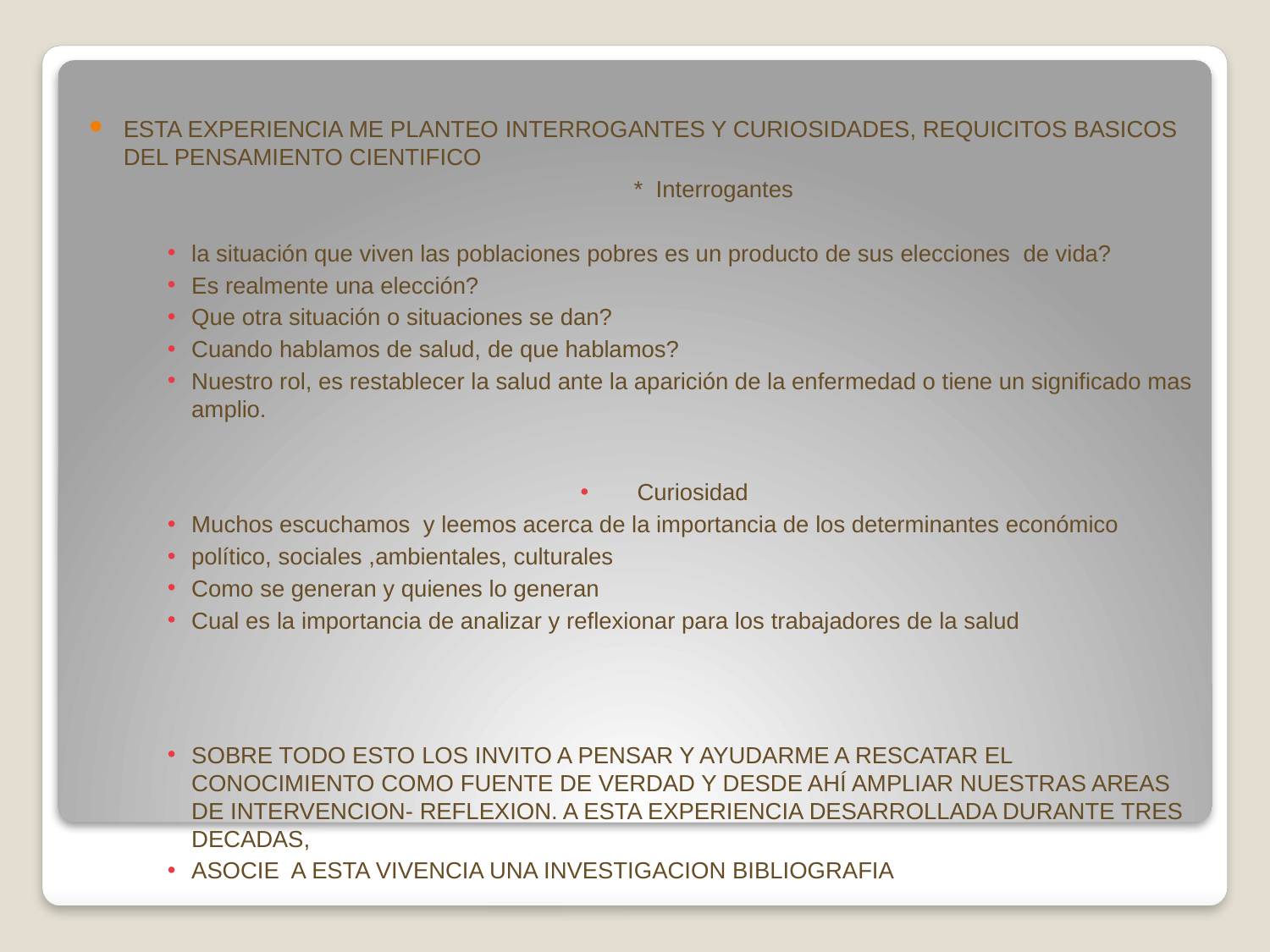

ESTA EXPERIENCIA ME PLANTEO INTERROGANTES Y CURIOSIDADES, REQUICITOS BASICOS DEL PENSAMIENTO CIENTIFICO
                      *  Interrogantes

la situación que viven las poblaciones pobres es un producto de sus elecciones  de vida?
Es realmente una elección?
Que otra situación o situaciones se dan?
Cuando hablamos de salud, de que hablamos?
Nuestro rol, es restablecer la salud ante la aparición de la enfermedad o tiene un significado mas amplio.

Curiosidad
Muchos escuchamos  y leemos acerca de la importancia de los determinantes económico
político, sociales ,ambientales, culturales
Como se generan y quienes lo generan
Cual es la importancia de analizar y reflexionar para los trabajadores de la salud

SOBRE TODO ESTO LOS INVITO A PENSAR Y AYUDARME A RESCATAR EL CONOCIMIENTO COMO FUENTE DE VERDAD Y DESDE AHÍ AMPLIAR NUESTRAS AREAS DE INTERVENCION- REFLEXION. A ESTA EXPERIENCIA DESARROLLADA DURANTE TRES DECADAS,
ASOCIE  A ESTA VIVENCIA UNA INVESTIGACION BIBLIOGRAFIA